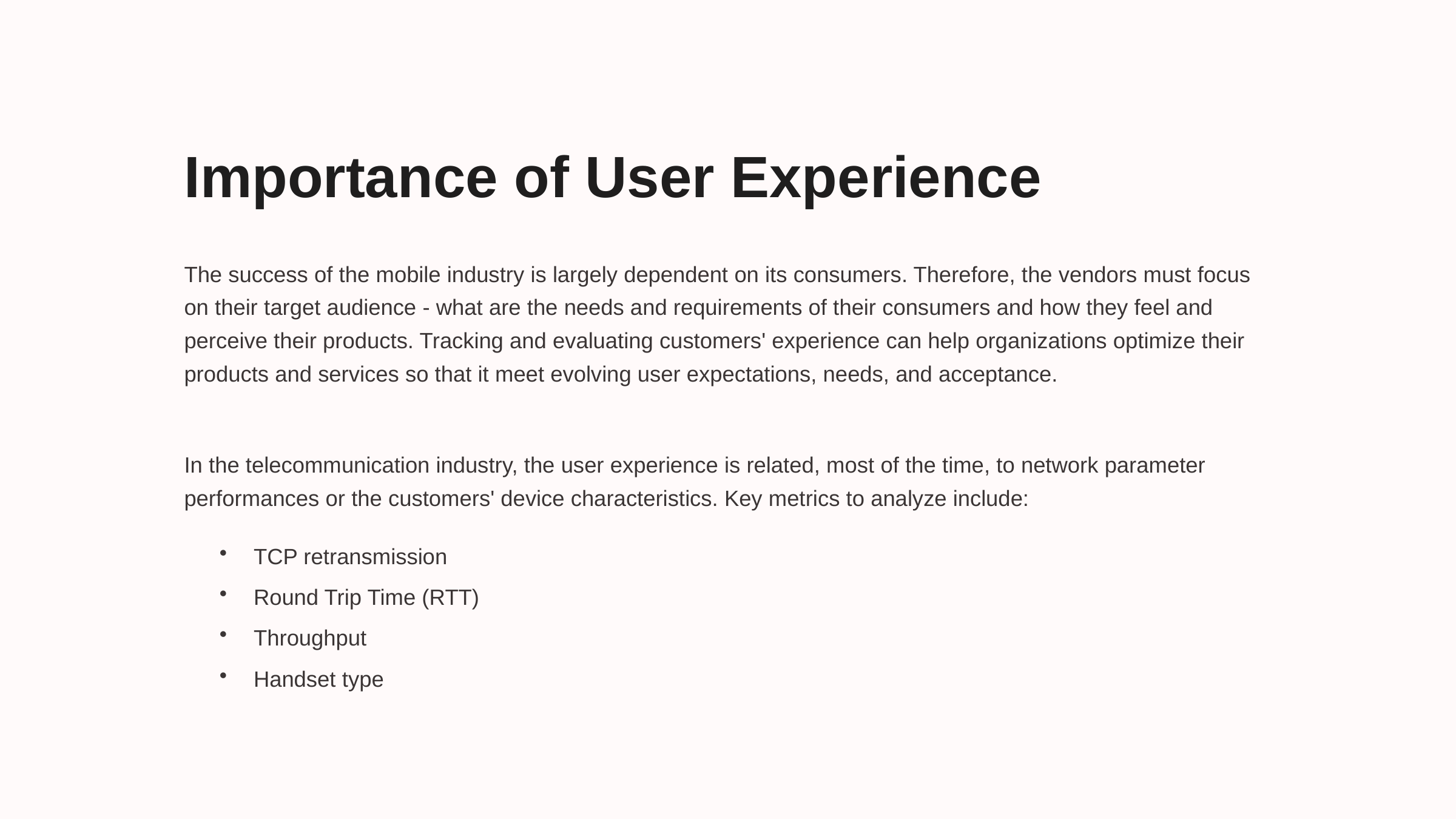

Importance of User Experience
The success of the mobile industry is largely dependent on its consumers. Therefore, the vendors must focus on their target audience - what are the needs and requirements of their consumers and how they feel and perceive their products. Tracking and evaluating customers' experience can help organizations optimize their products and services so that it meet evolving user expectations, needs, and acceptance.
In the telecommunication industry, the user experience is related, most of the time, to network parameter performances or the customers' device characteristics. Key metrics to analyze include:
TCP retransmission
Round Trip Time (RTT)
Throughput
Handset type